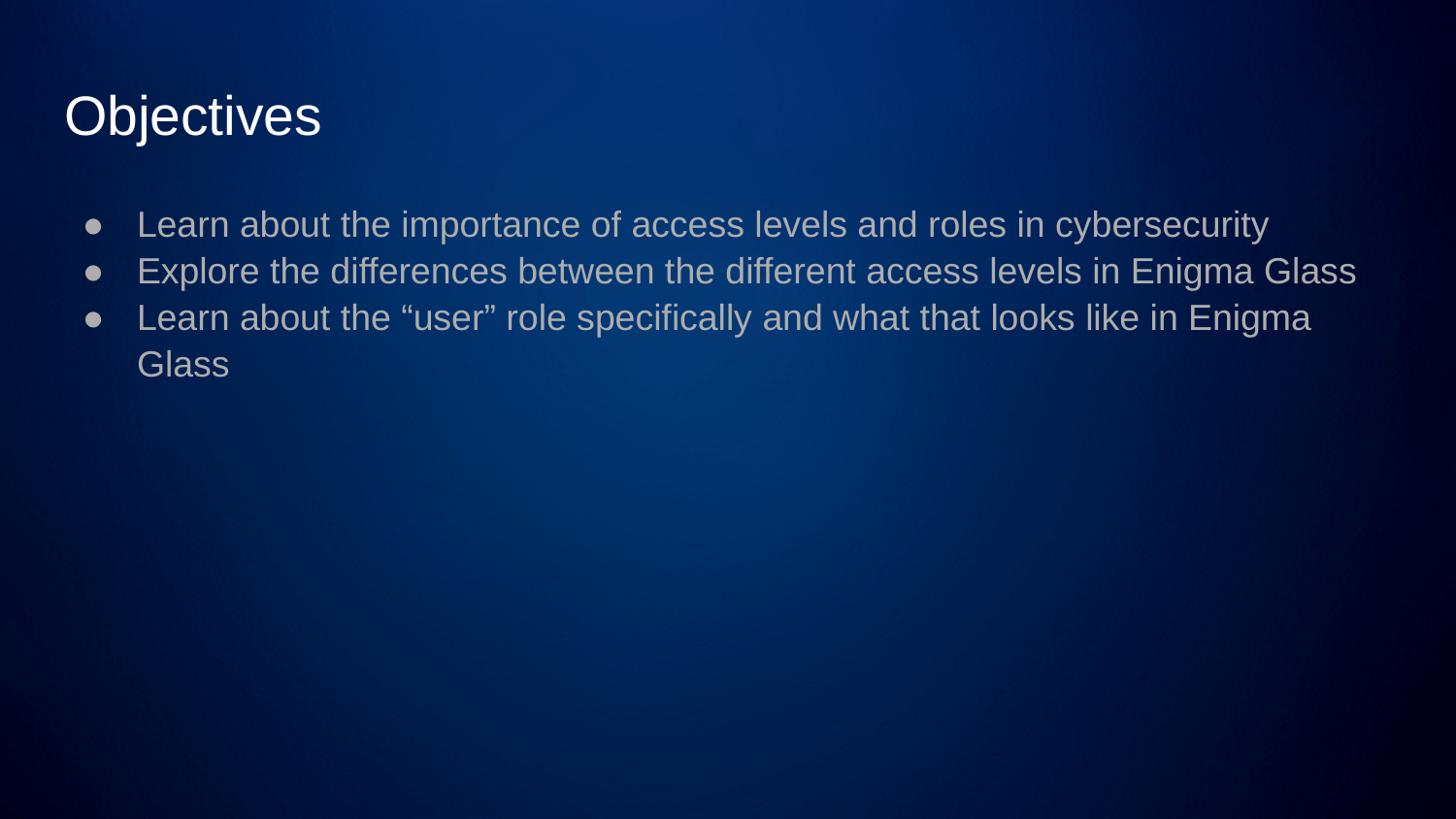

# Objectives
Learn about the importance of access levels and roles in cybersecurity
Explore the differences between the different access levels in Enigma Glass
Learn about the “user” role specifically and what that looks like in Enigma Glass